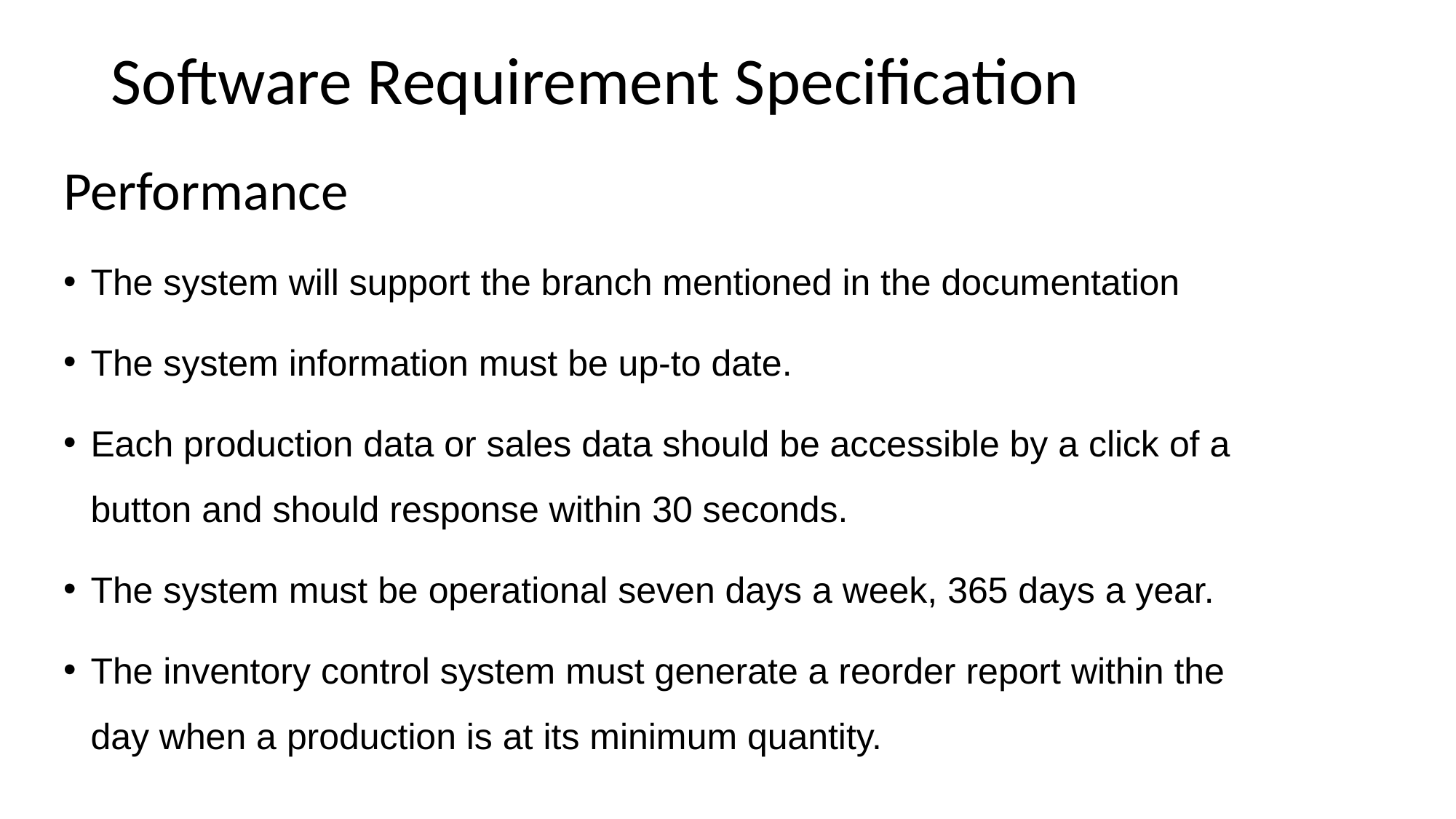

# Software Requirement Specification
Performance
The system will support the branch mentioned in the documentation
The system information must be up-to date.
Each production data or sales data should be accessible by a click of a button and should response within 30 seconds.
The system must be operational seven days a week, 365 days a year.
The inventory control system must generate a reorder report within the day when a production is at its minimum quantity.